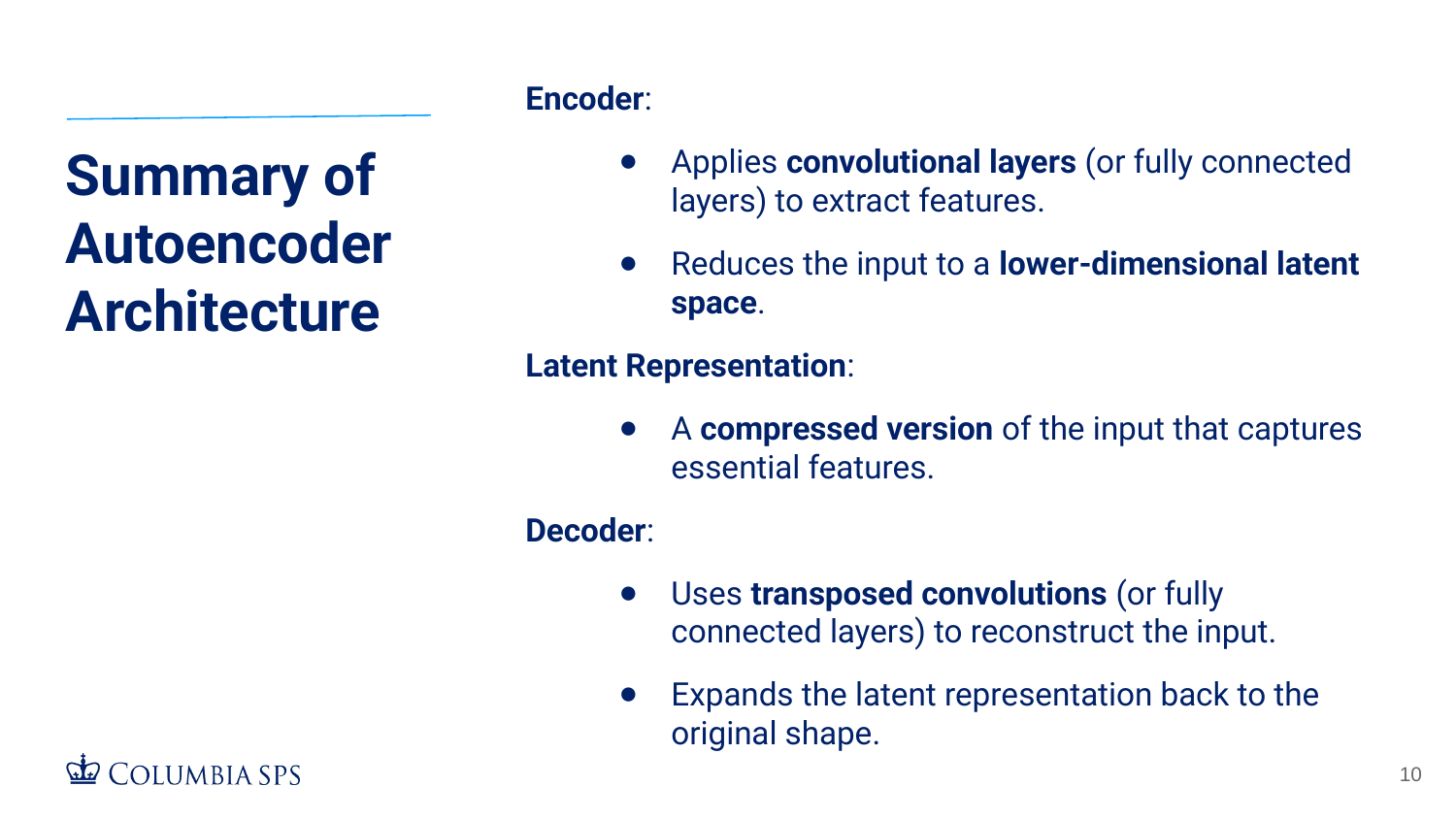

Encoder:
Applies convolutional layers (or fully connected layers) to extract features.
Reduces the input to a lower-dimensional latent space.
Latent Representation:
A compressed version of the input that captures essential features.
Decoder:
Uses transposed convolutions (or fully connected layers) to reconstruct the input.
Expands the latent representation back to the original shape.

# Summary of Autoencoder Architecture

10